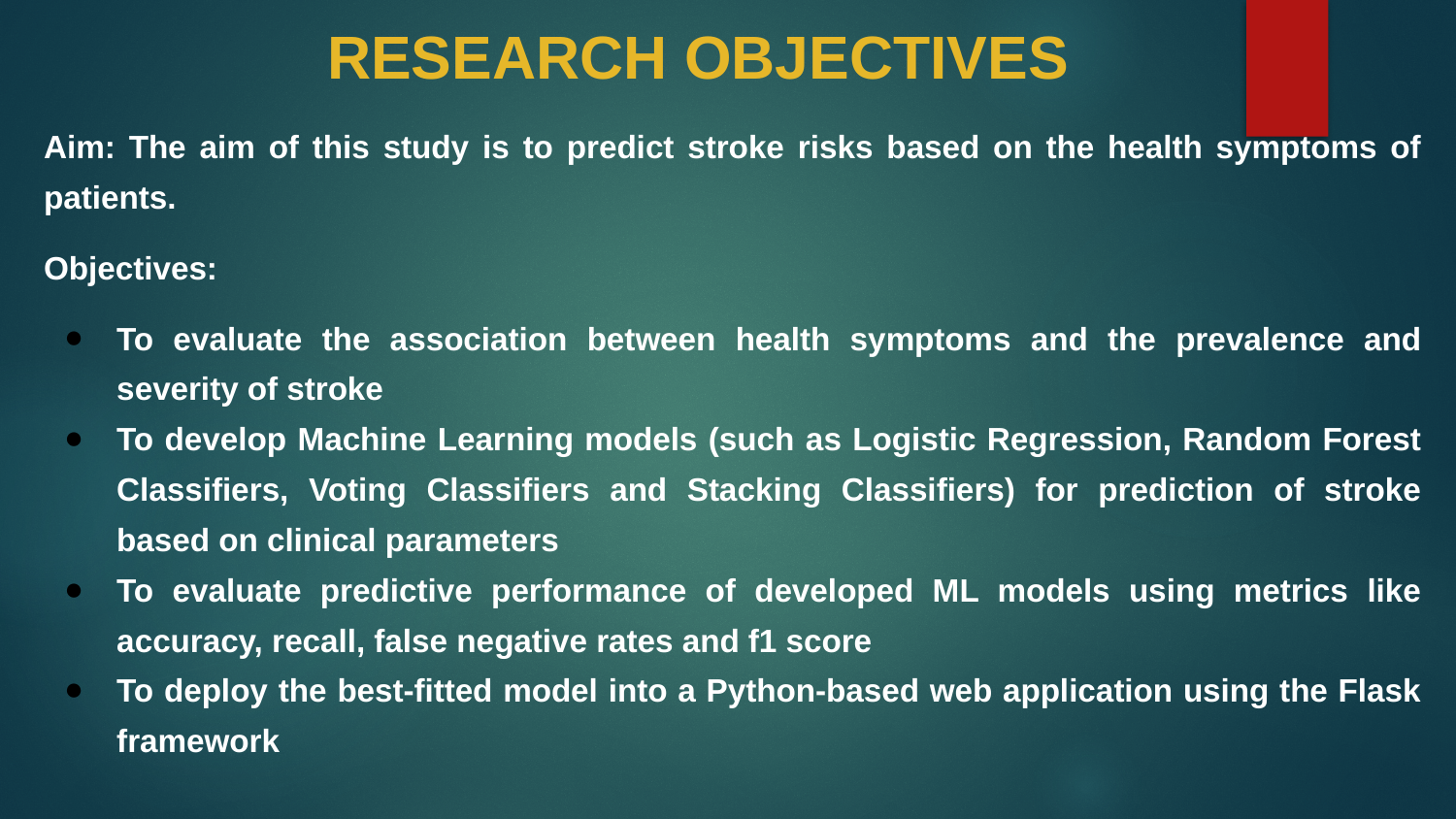

# RESEARCH OBJECTIVES
Aim: The aim of this study is to predict stroke risks based on the health symptoms of patients.
Objectives:
To evaluate the association between health symptoms and the prevalence and severity of stroke
To develop Machine Learning models (such as Logistic Regression, Random Forest Classifiers, Voting Classifiers and Stacking Classifiers) for prediction of stroke based on clinical parameters
To evaluate predictive performance of developed ML models using metrics like accuracy, recall, false negative rates and f1 score
To deploy the best-fitted model into a Python-based web application using the Flask framework